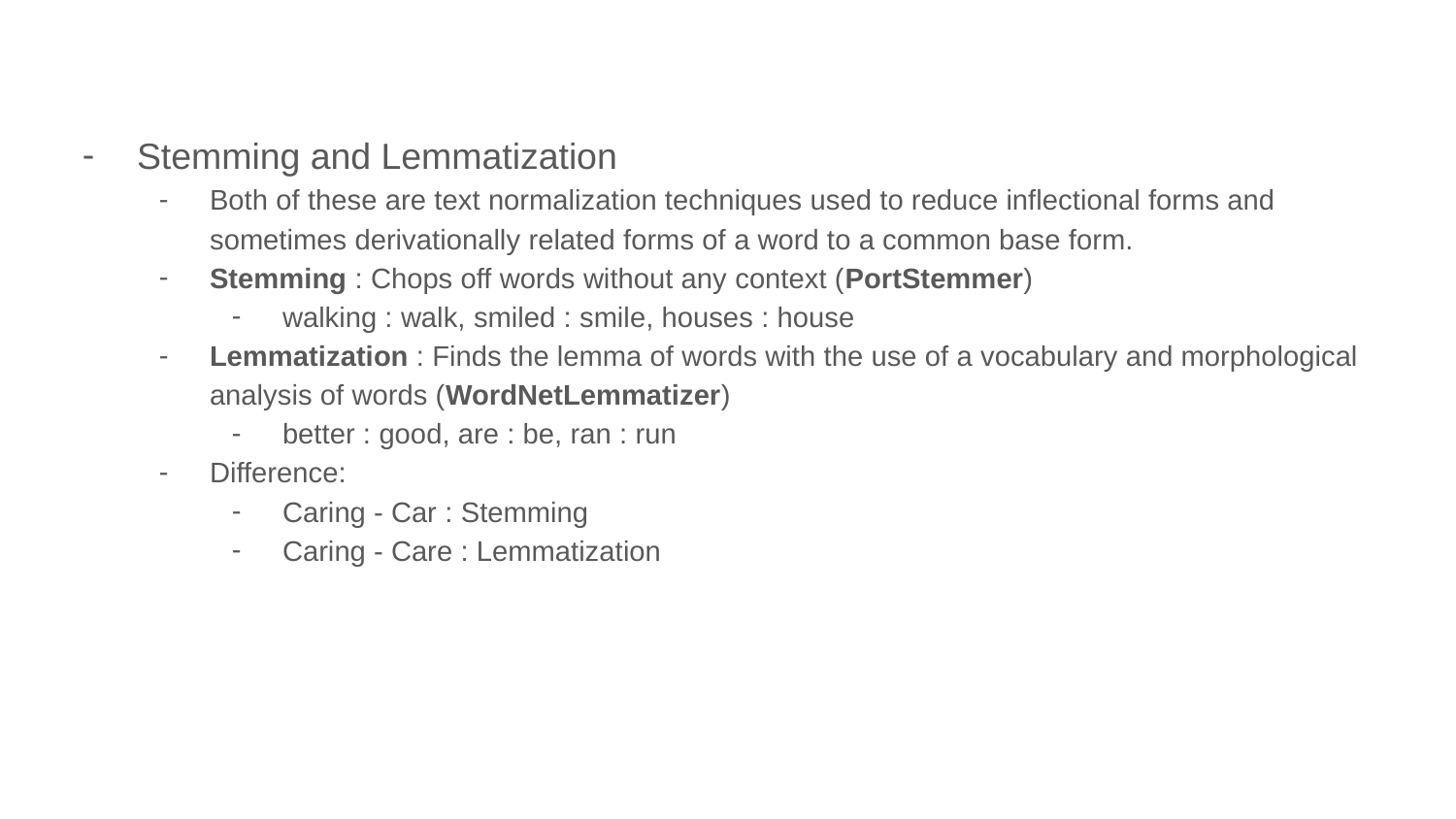

Stemming and Lemmatization
Both of these are text normalization techniques used to reduce inflectional forms and sometimes derivationally related forms of a word to a common base form.
Stemming : Chops off words without any context (PortStemmer)
walking : walk, smiled : smile, houses : house
Lemmatization : Finds the lemma of words with the use of a vocabulary and morphological analysis of words (WordNetLemmatizer)
better : good, are : be, ran : run
Difference:
Caring - Car : Stemming
Caring - Care : Lemmatization